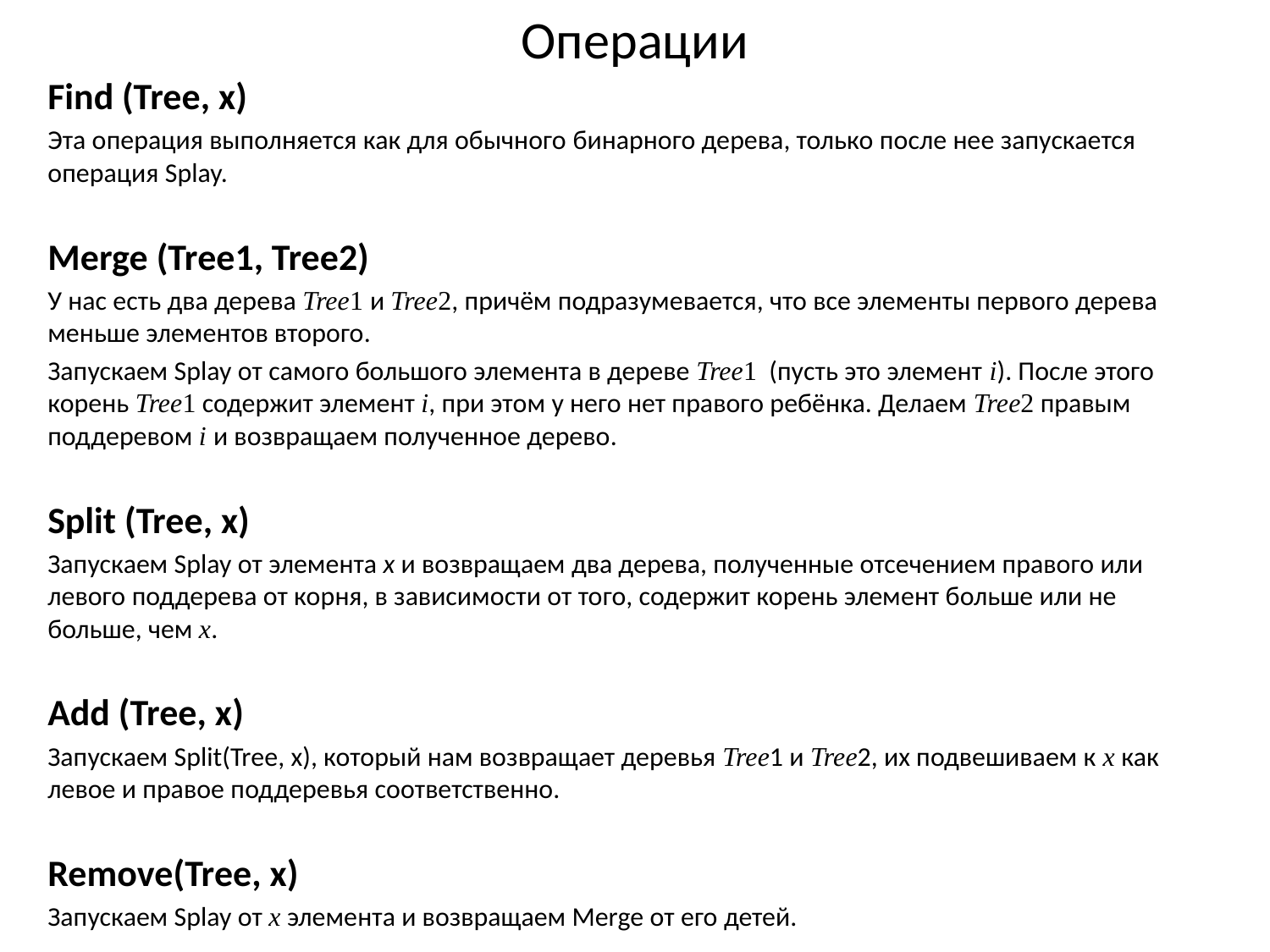

# Операции
Find (Tree, x)
Эта операция выполняется как для обычного бинарного дерева, только после нее запускается операция Splay.

Merge (Tree1, Tree2)
У нас есть два дерева Tree1 и Tree2, причём подразумевается, что все элементы первого дерева меньше элементов второго.
Запускаем Splay от самого большого элемента в дереве Tree1  (пусть это элемент i). После этого корень Tree1 содержит элемент i, при этом у него нет правого ребёнка. Делаем Tree2 правым поддеревом i и возвращаем полученное дерево.

Split (Tree, x)
Запускаем Splay от элемента x и возвращаем два дерева, полученные отсечением правого или левого поддерева от корня, в зависимости от того, содержит корень элемент больше или не больше, чем x.

Add (Tree, x)
Запускаем Split(Tree, x), который нам возвращает деревья Tree1 и Tree2, их подвешиваем к x как левое и правое поддеревья соответственно.

Remove(Tree, x)
Запускаем Splay от x элемента и возвращаем Merge от его детей.